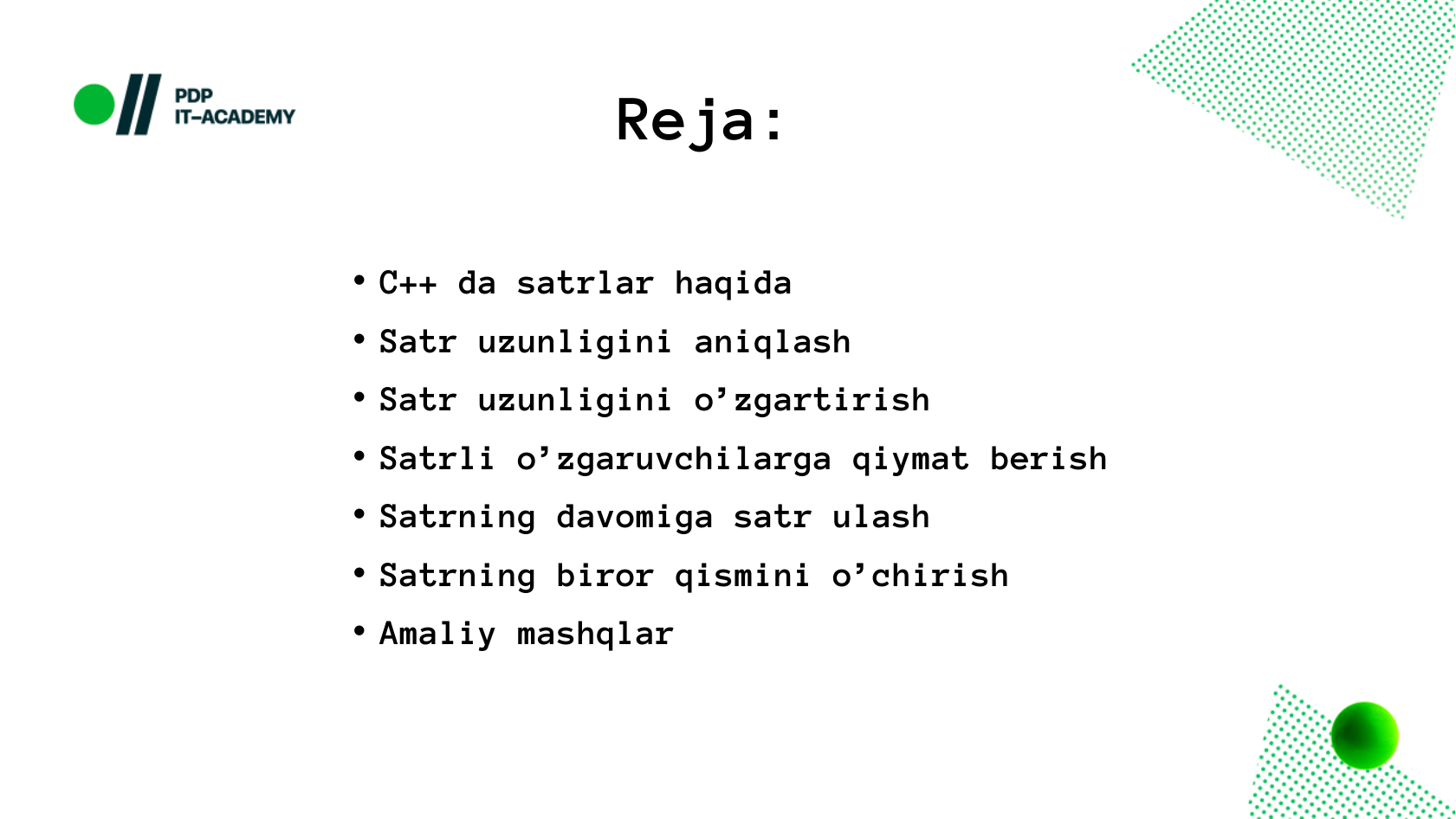

Reja:
C++ da satrlar haqida
Satr uzunligini aniqlash
Satr uzunligini o’zgartirish
Satrli o’zgaruvchilarga qiymat berish
Satrning davomiga satr ulash
Satrning biror qismini o’chirish
Amaliy mashqlar